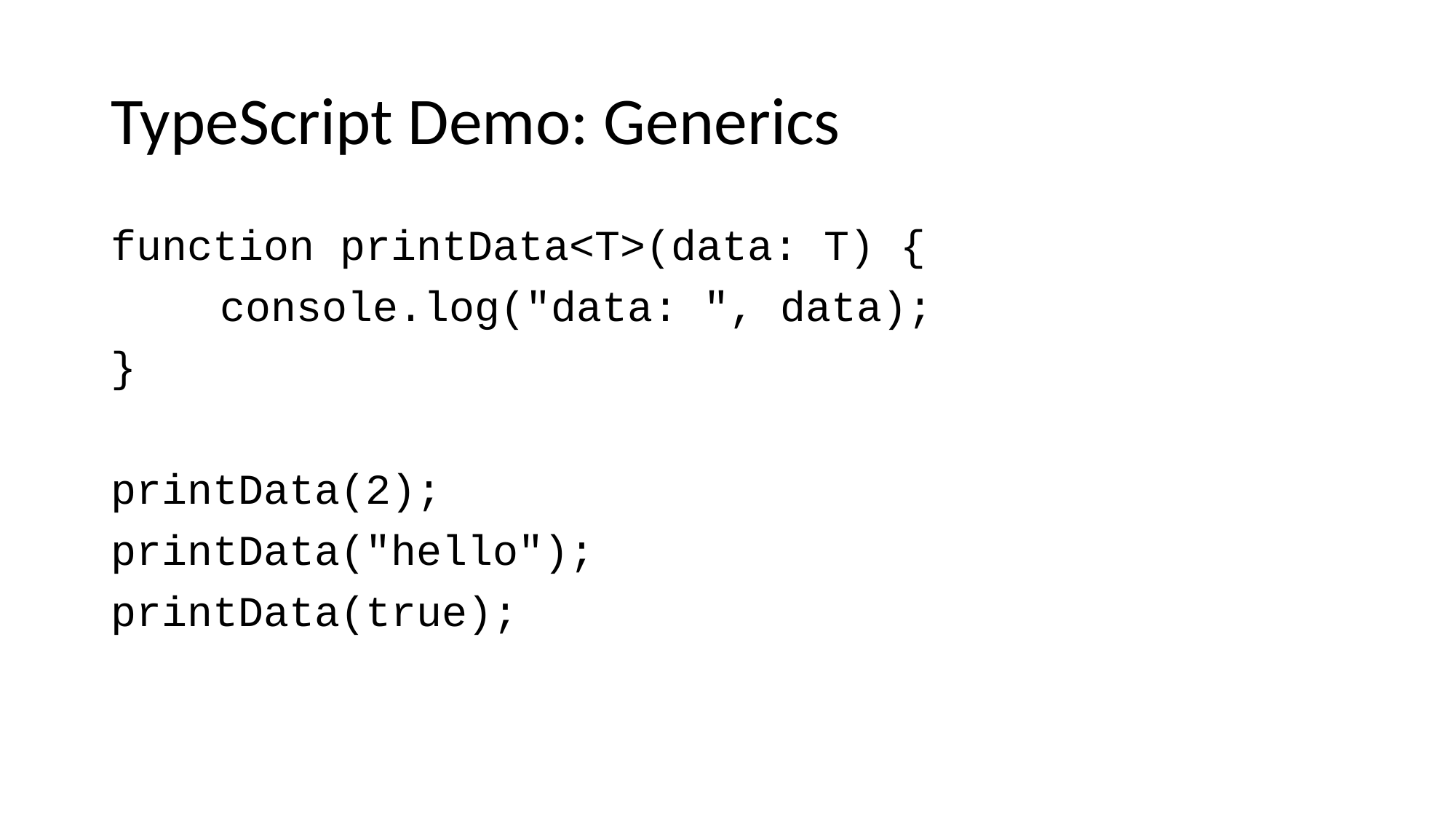

# TypeScript Demo: Generics
function printData<T>(data: T) {
	console.log("data: ", data);
}

printData(2);
printData("hello");
printData(true);